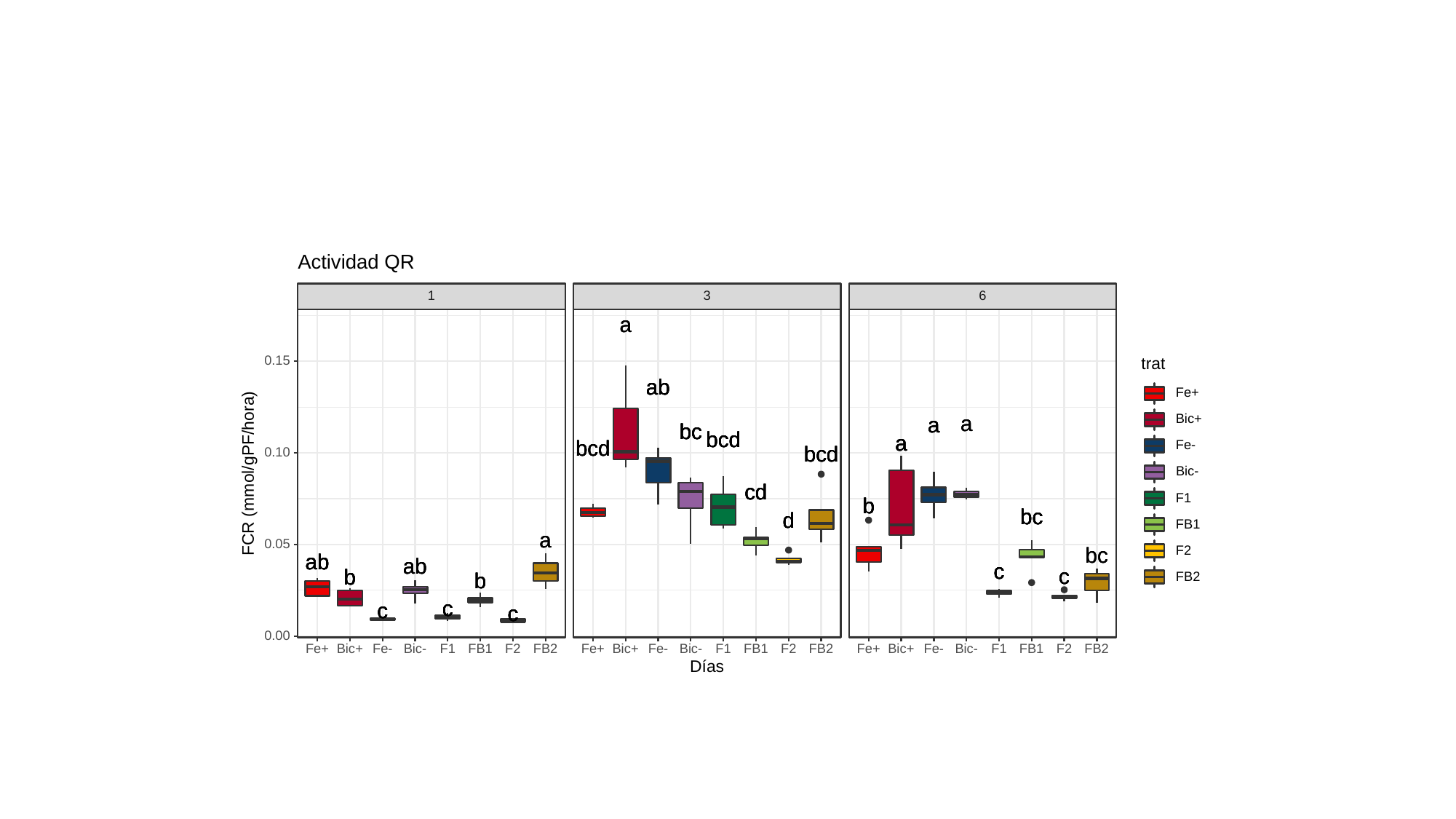

#

Actividad QR

3
6
1

a
a
a

0.15
trat

ab
ab
ab
ab
ab

Fe+

Bic+
a
a
a

a
a
a
a
bc
bc
bc
bc
bc

bcd
bcd
bcd
bcd
bcd

a
a
a
a
a

Fe-
bcd
bcd
bcd
bcd

bcd
bcd
bcd
bcd
0.10

FCR (mmol/gPF/hora)

Bic-

cd
cd
cd
cd
cd

F1

b
b
b
b
b

bc
bc
bc
bc
bc

d
d
d
d

FB1

a
a
a

0.05

F2

bc
bc
bc

ab
ab
ab
ab
ab

ab
ab
ab
ab

c
c
c
c
c

b
b
b
b
b
FB2
c
c
c
c
c

b
b
b
b

c
c
c
c
c

c
c
c
c
c
c
c
c
c
c

0.00

Fe+
Bic+
Fe-
Bic-
Fe+
Bic+
Fe-
Bic-
Fe+
Bic+
Fe-
Bic-
F1
FB1
F2
FB2
F1
FB1
F2
FB2
F1
FB1
F2
FB2
Días